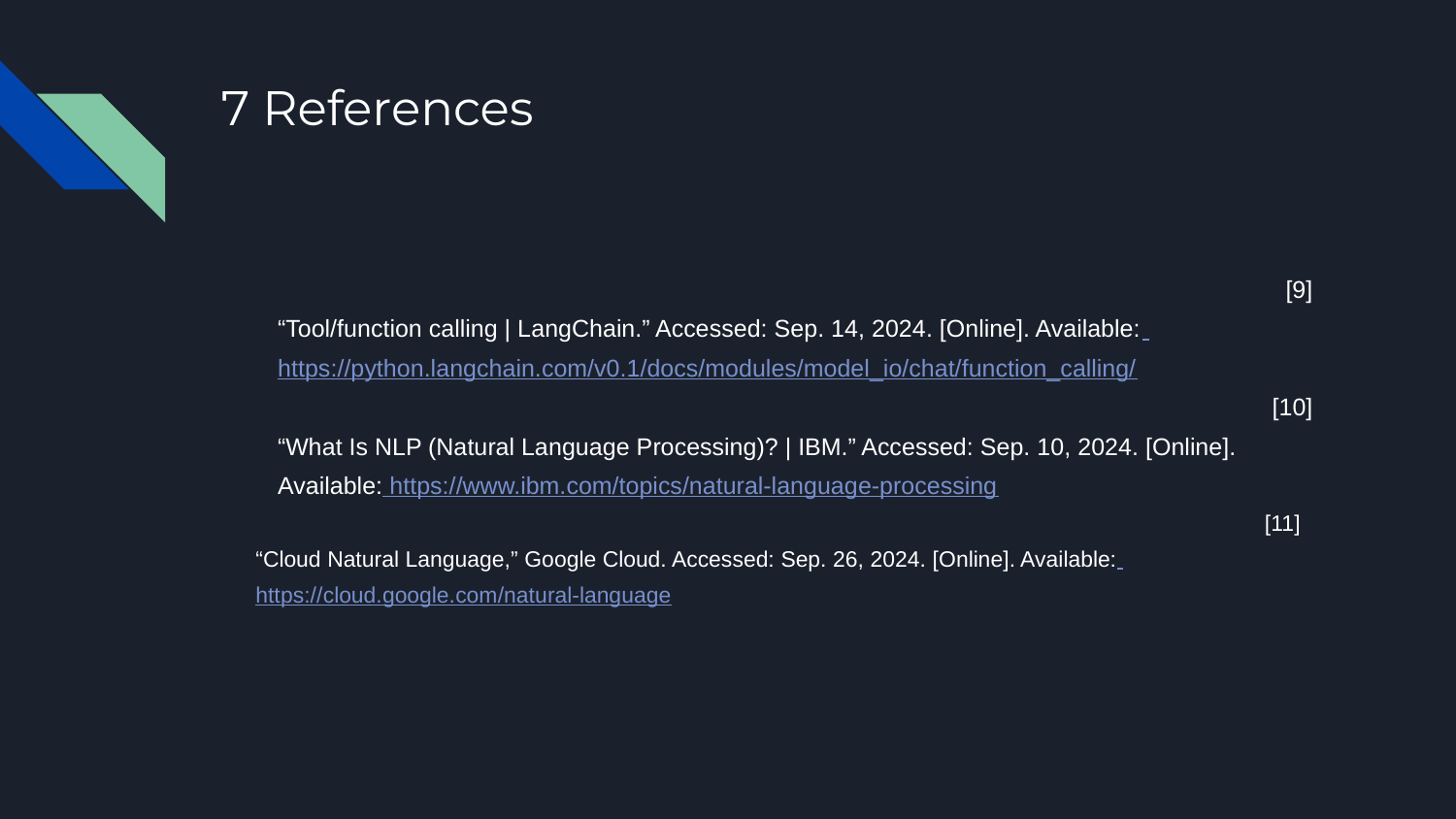

# 7 References
[9]
“Tool/function calling | LangChain.” Accessed: Sep. 14, 2024. [Online]. Available: https://python.langchain.com/v0.1/docs/modules/model_io/chat/function_calling/
[10]
“What Is NLP (Natural Language Processing)? | IBM.” Accessed: Sep. 10, 2024. [Online]. Available: https://www.ibm.com/topics/natural-language-processing
[11]
“Cloud Natural Language,” Google Cloud. Accessed: Sep. 26, 2024. [Online]. Available: https://cloud.google.com/natural-language